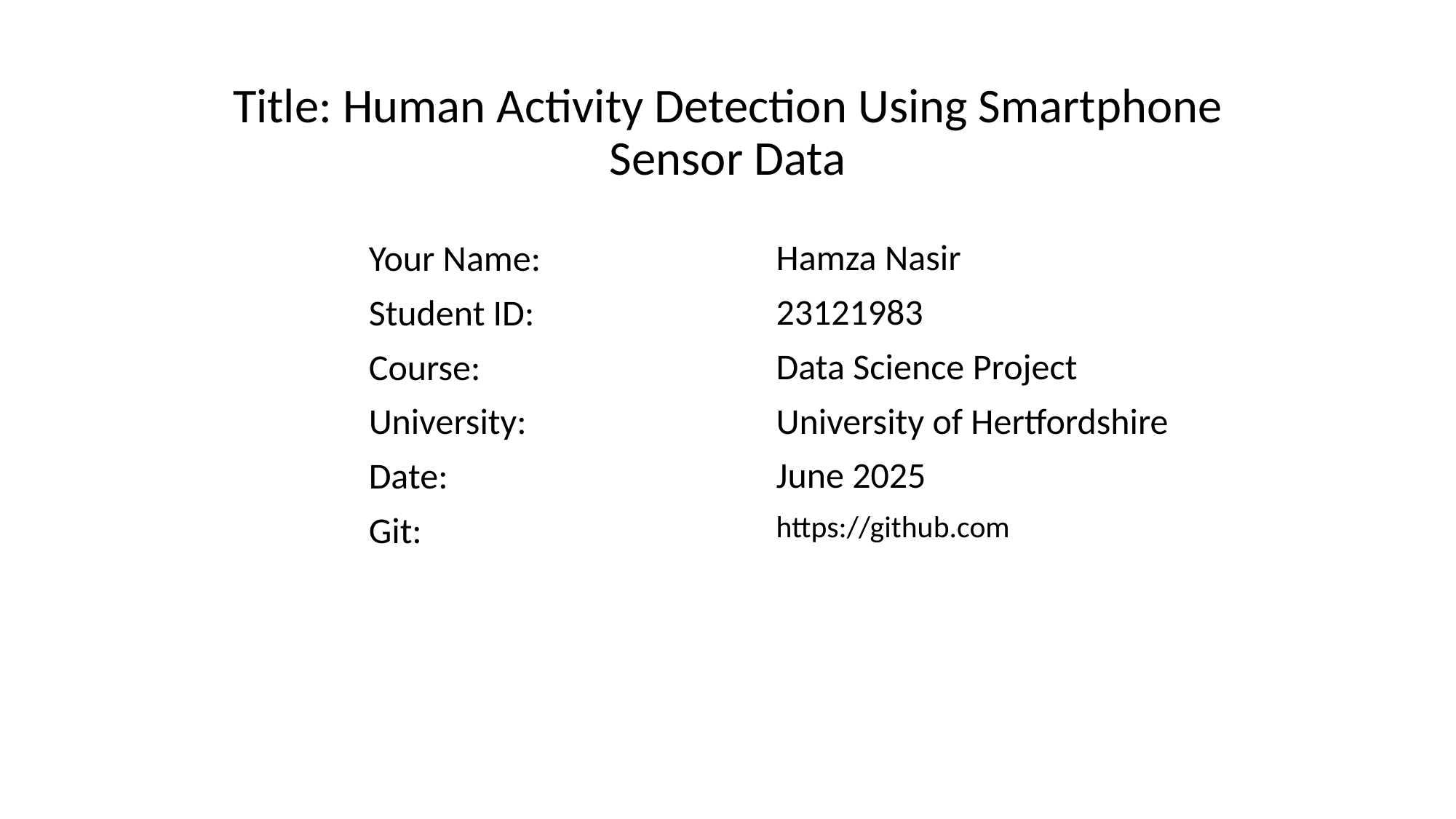

# Title: Human Activity Detection Using Smartphone Sensor Data
Hamza Nasir
23121983
Data Science Project
University of Hertfordshire
June 2025
https://github.com
Your Name:
Student ID:
Course:
University:
Date:
Git: